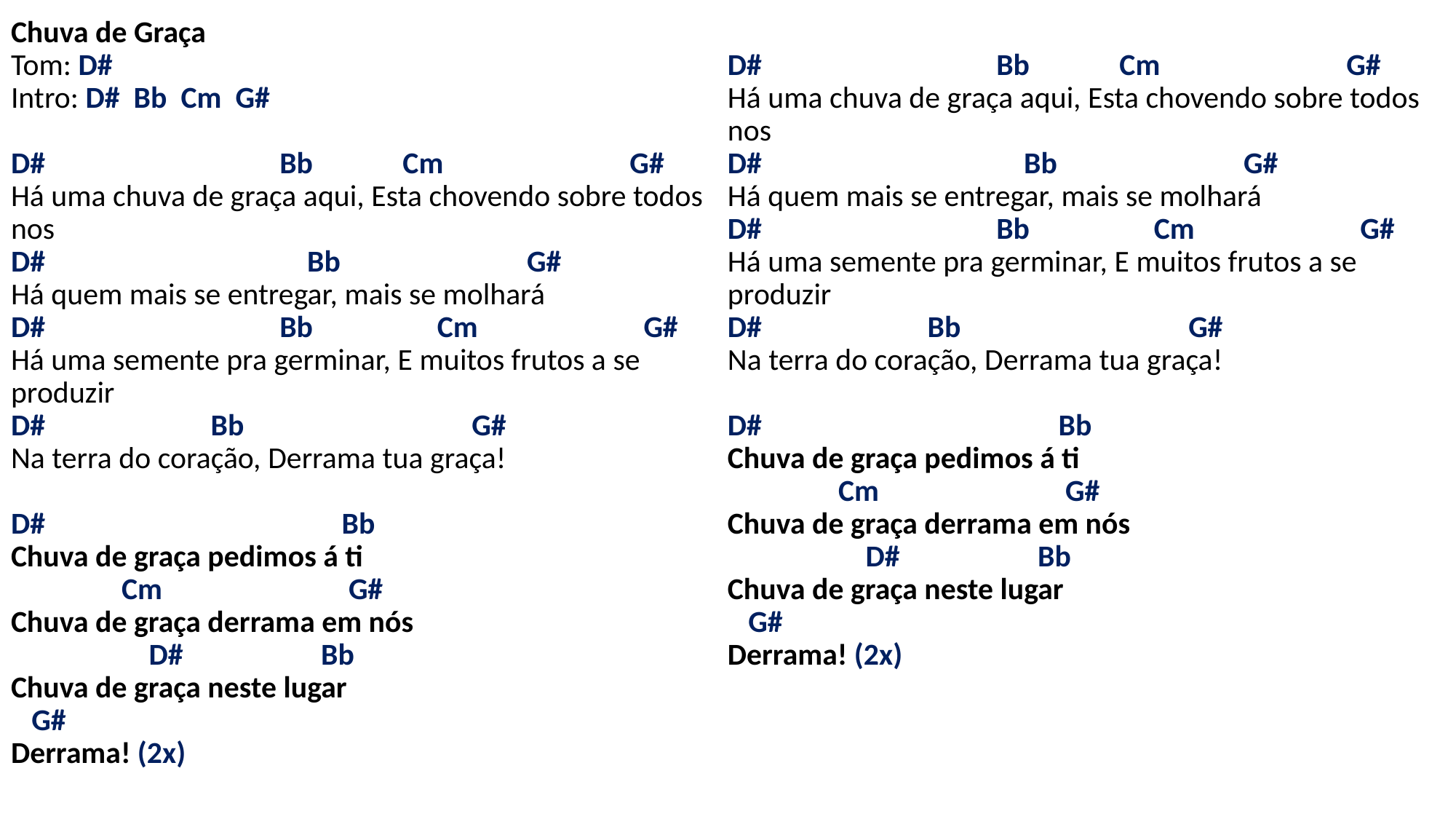

# Chuva de Graça Tom: D# Intro: D#  Bb  Cm  G# D#                                  Bb             Cm                           G# Há uma chuva de graça aqui, Esta chovendo sobre todos nos D#                                      Bb                           G# Há quem mais se entregar, mais se molhará D#                                  Bb                  Cm                        G# Há uma semente pra germinar, E muitos frutos a se produzir D#                        Bb                                 G# Na terra do coração, Derrama tua graça! D#                                           Bb Chuva de graça pedimos á ti Cm                           G# Chuva de graça derrama em nós D#                    Bb Chuva de graça neste lugar G# Derrama! (2x) D#                                  Bb             Cm                           G# Há uma chuva de graça aqui, Esta chovendo sobre todos nos D#                                      Bb                           G# Há quem mais se entregar, mais se molhará D#                                  Bb                  Cm                        G# Há uma semente pra germinar, E muitos frutos a se produzir D#                        Bb                                 G# Na terra do coração, Derrama tua graça! D#                                           Bb Chuva de graça pedimos á ti Cm                           G# Chuva de graça derrama em nós D#                    Bb Chuva de graça neste lugar G# Derrama! (2x)